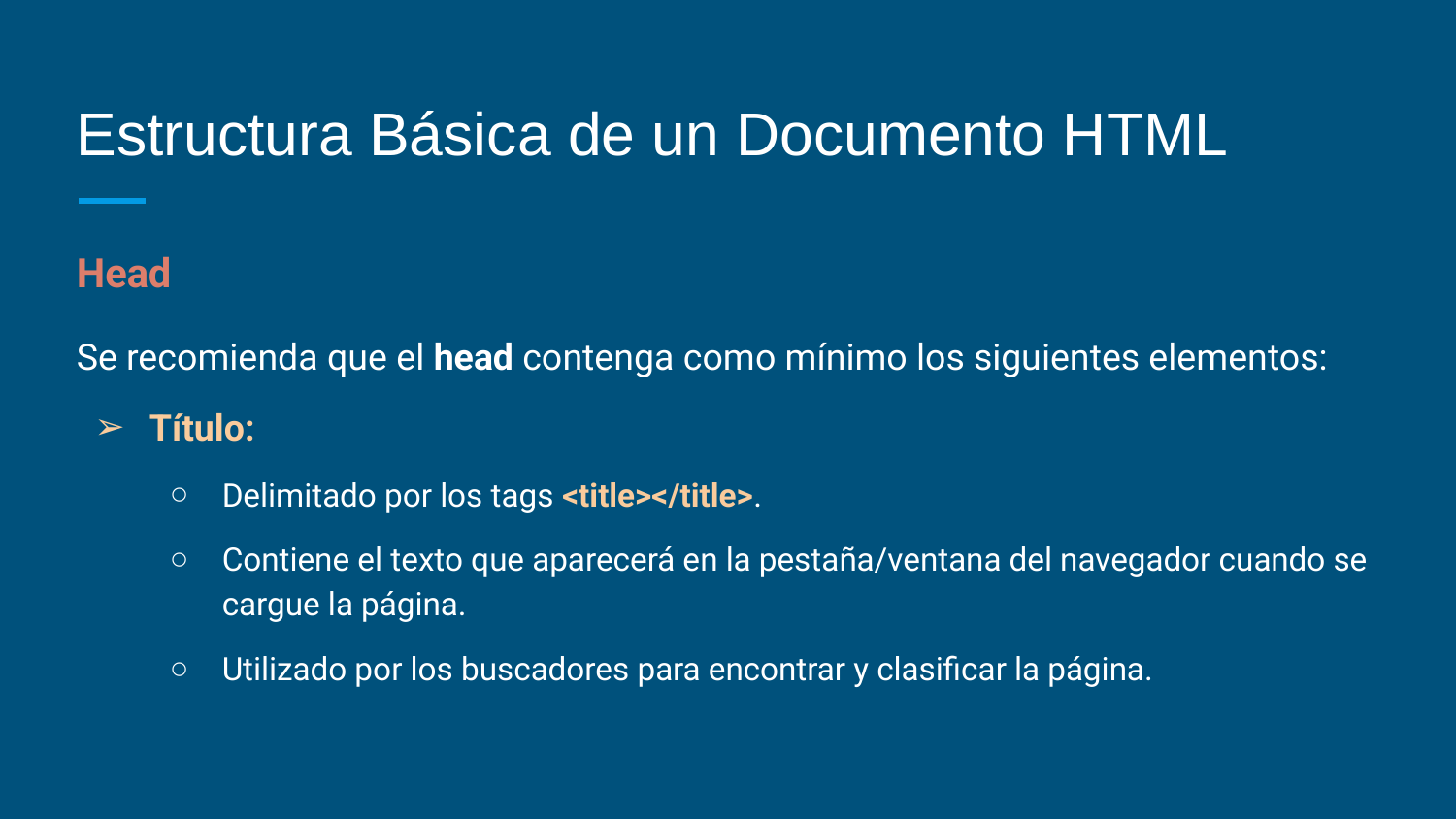

# Estructura Básica de un Documento HTML
Head
Se recomienda que el head contenga como mínimo los siguientes elementos:
Título:
Delimitado por los tags <title></title>.
Contiene el texto que aparecerá en la pestaña/ventana del navegador cuando se cargue la página.
Utilizado por los buscadores para encontrar y clasificar la página.